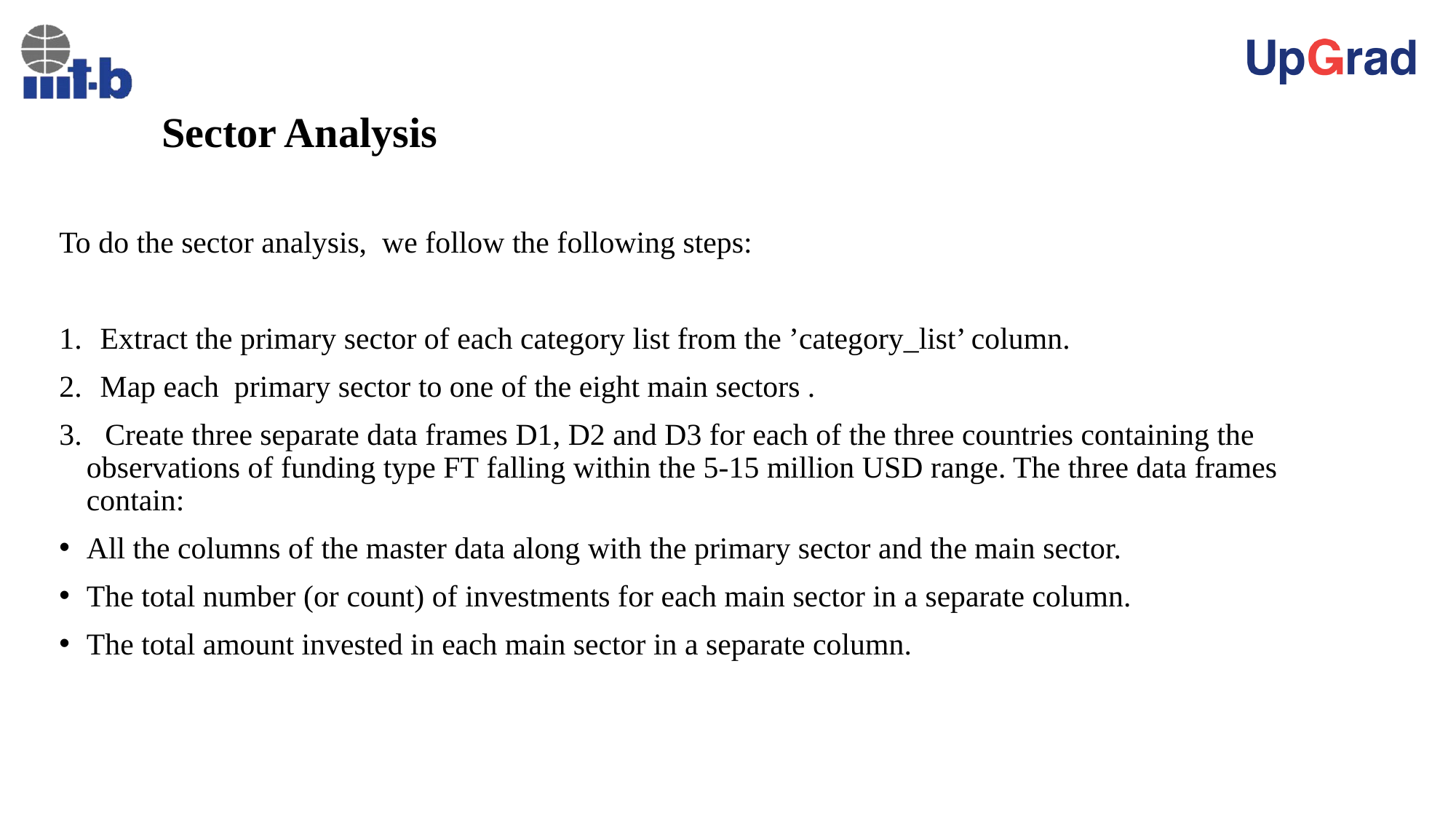

# Sector Analysis
To do the sector analysis,  we follow the following steps:

Extract the primary sector of each category list from the ’category_list’ column.
Map each  primary sector to one of the eight main sectors .
3.   Create three separate data frames D1, D2 and D3 for each of the three countries containing the observations of funding type FT falling within the 5-15 million USD range. The three data frames contain:
All the columns of the master data along with the primary sector and the main sector.
The total number (or count) of investments for each main sector in a separate column.
The total amount invested in each main sector in a separate column.